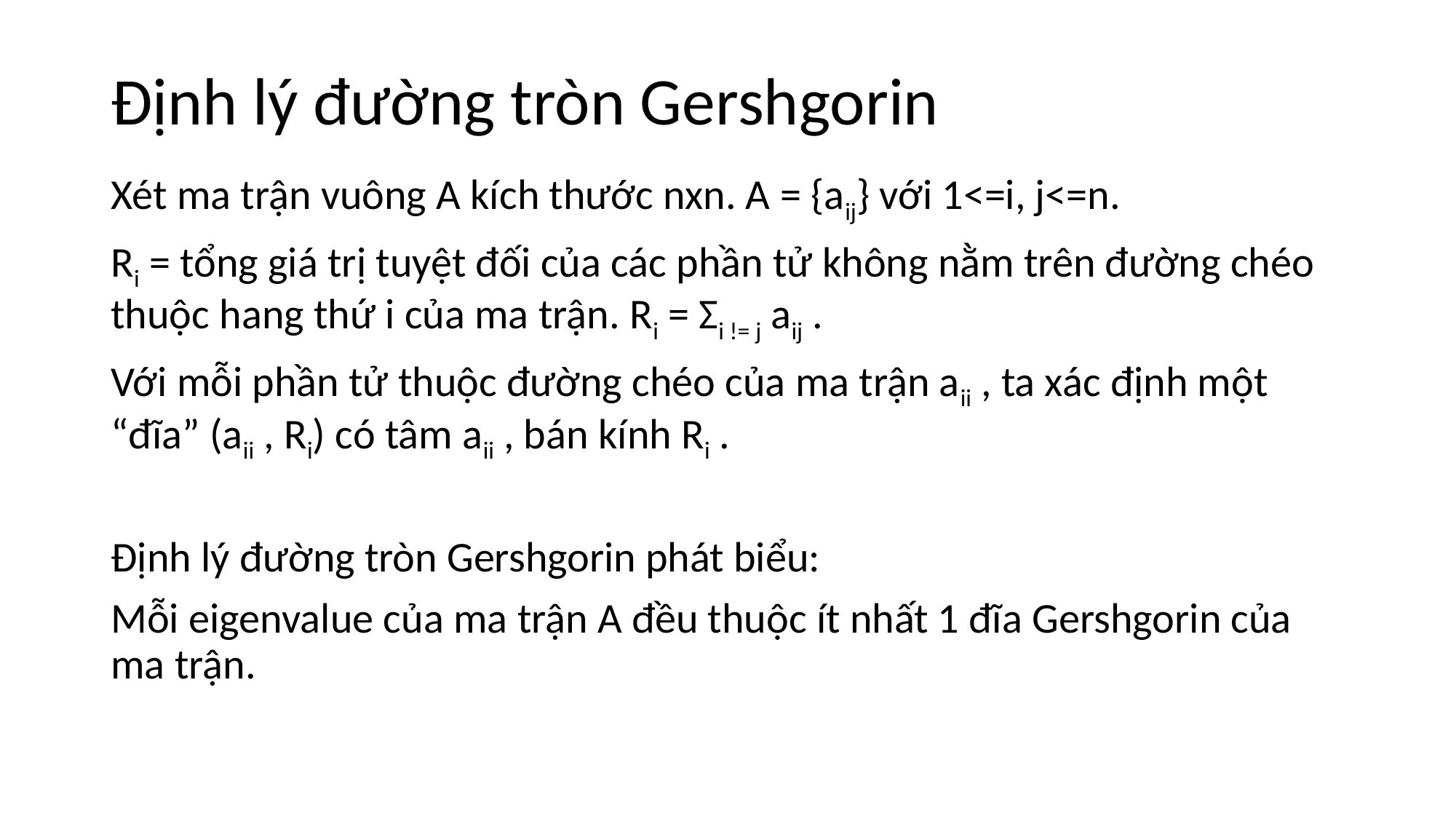

# Định lý đường tròn Gershgorin
Xét ma trận vuông A kích thước nxn. A = {aij} với 1<=i, j<=n.
Ri = tổng giá trị tuyệt đối của các phần tử không nằm trên đường chéo thuộc hang thứ i của ma trận. Ri = Σi != j aij .
Với mỗi phần tử thuộc đường chéo của ma trận aii , ta xác định một “đĩa” (aii , Ri) có tâm aii , bán kính Ri .

Định lý đường tròn Gershgorin phát biểu:
Mỗi eigenvalue của ma trận A đều thuộc ít nhất 1 đĩa Gershgorin của ma trận.